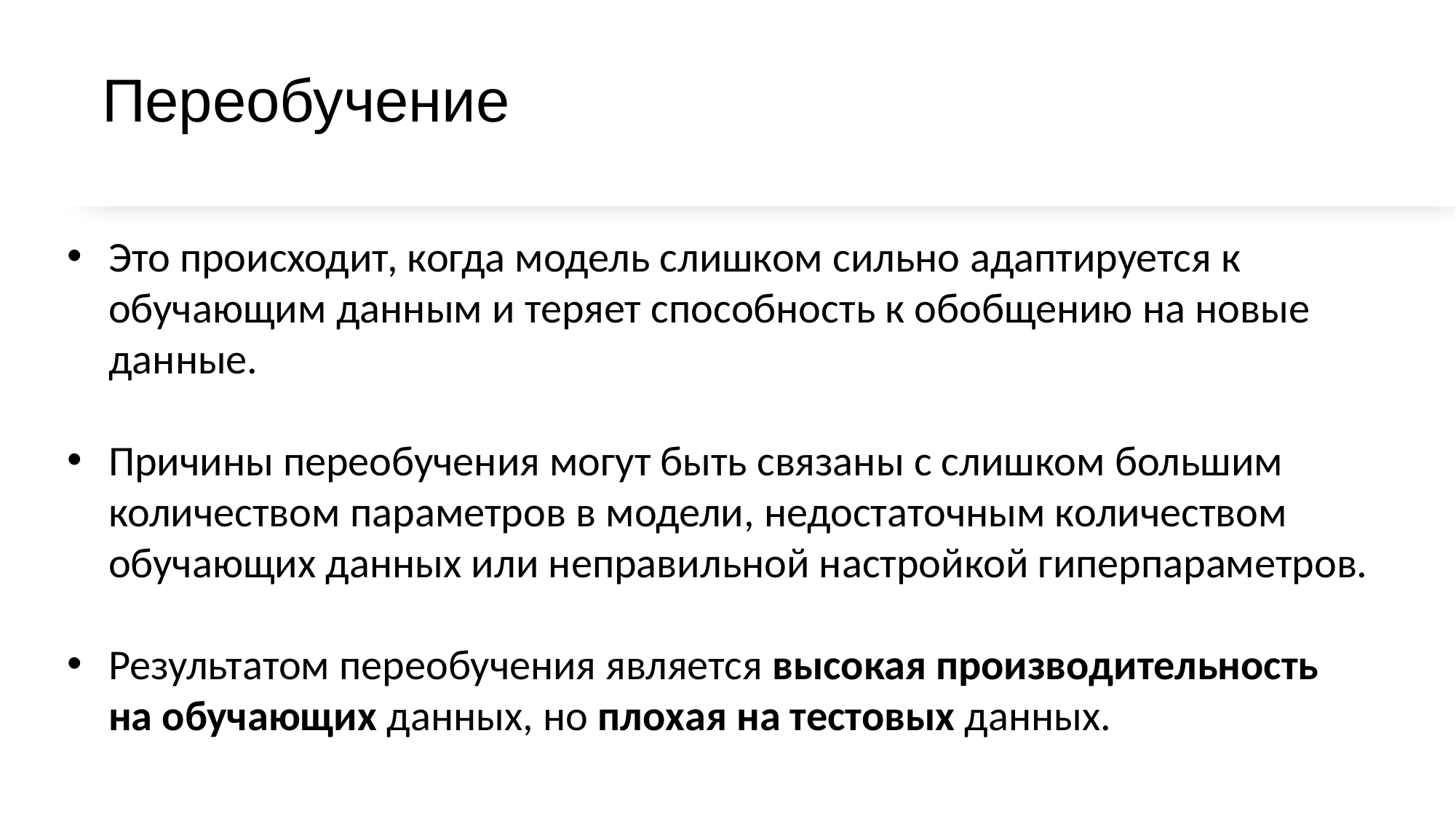

# Переобучение
Это происходит, когда модель слишком сильно адаптируется к обучающим данным и теряет способность к обобщению на новые данные.

Причины переобучения могут быть связаны с слишком большим количеством параметров в модели, недостаточным количеством обучающих данных или неправильной настройкой гиперпараметров.

Результатом переобучения является высокая производительность на обучающих данных, но плохая на тестовых данных.